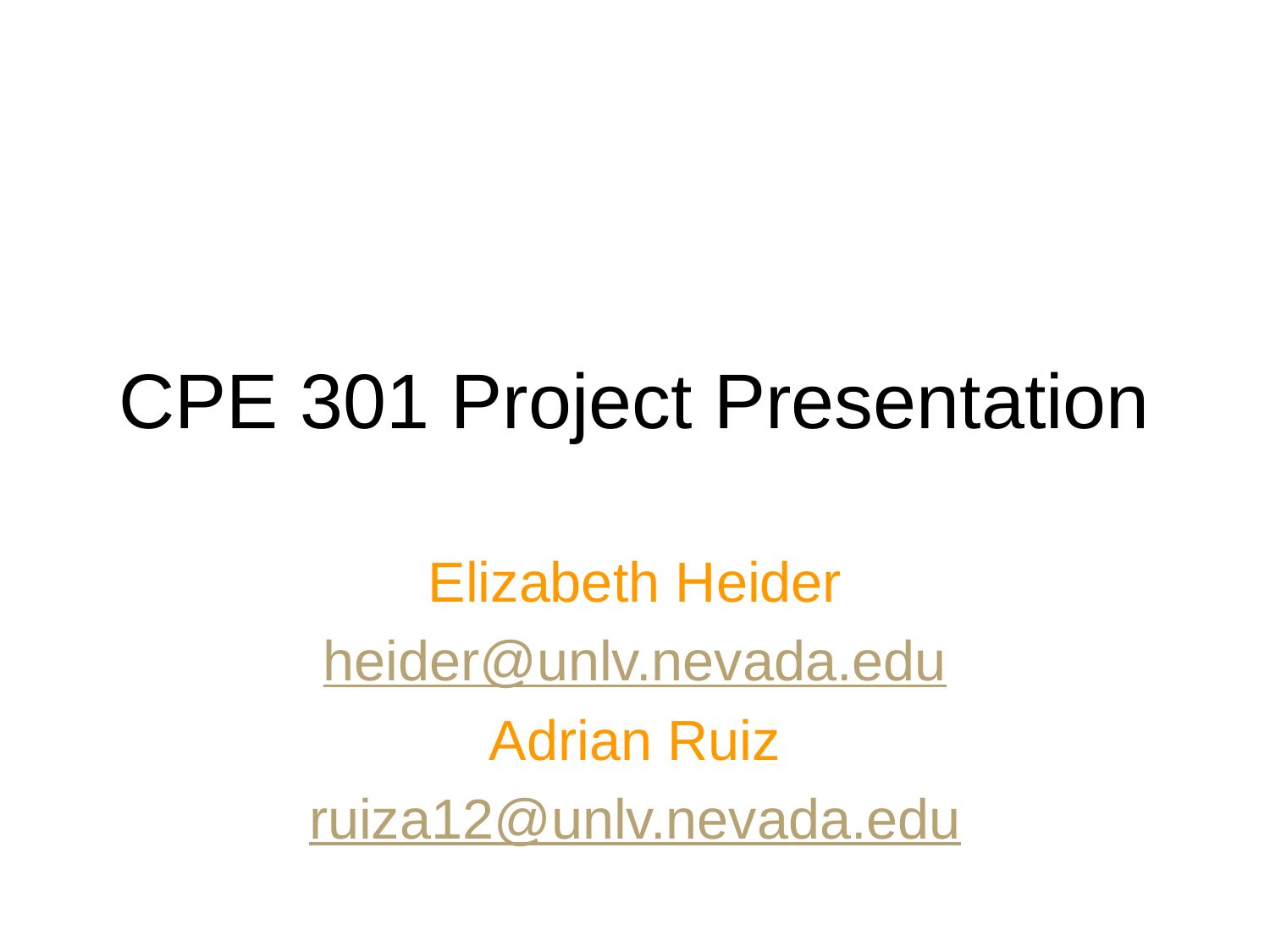

# CPE 301 Project Presentation
Elizabeth Heider
heider@unlv.nevada.edu
Adrian Ruiz
ruiza12@unlv.nevada.edu